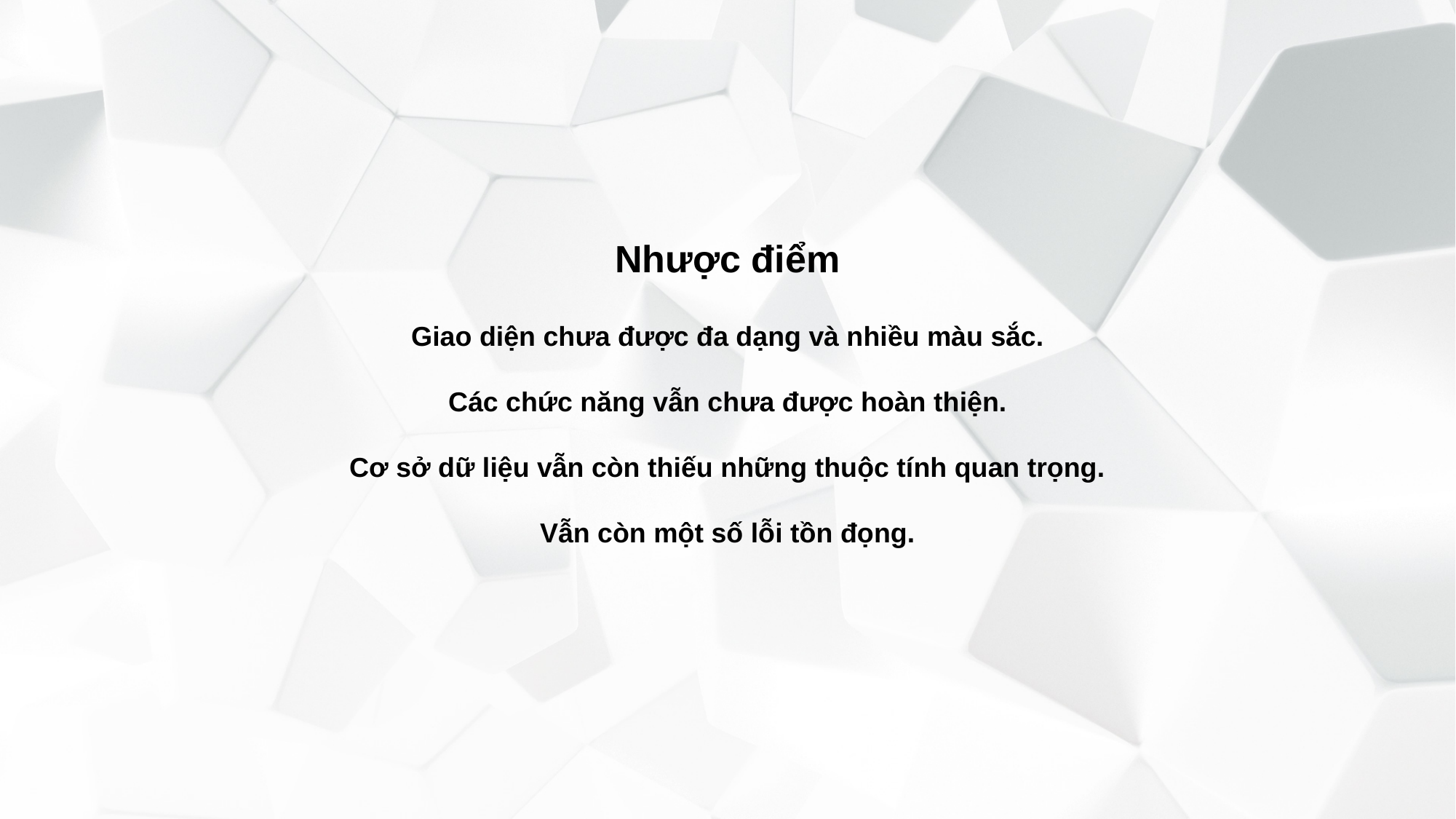

Nhược điểm
Giao diện chưa được đa dạng và nhiều màu sắc.

Các chức năng vẫn chưa được hoàn thiện.

Cơ sở dữ liệu vẫn còn thiếu những thuộc tính quan trọng.

Vẫn còn một số lỗi tồn đọng.